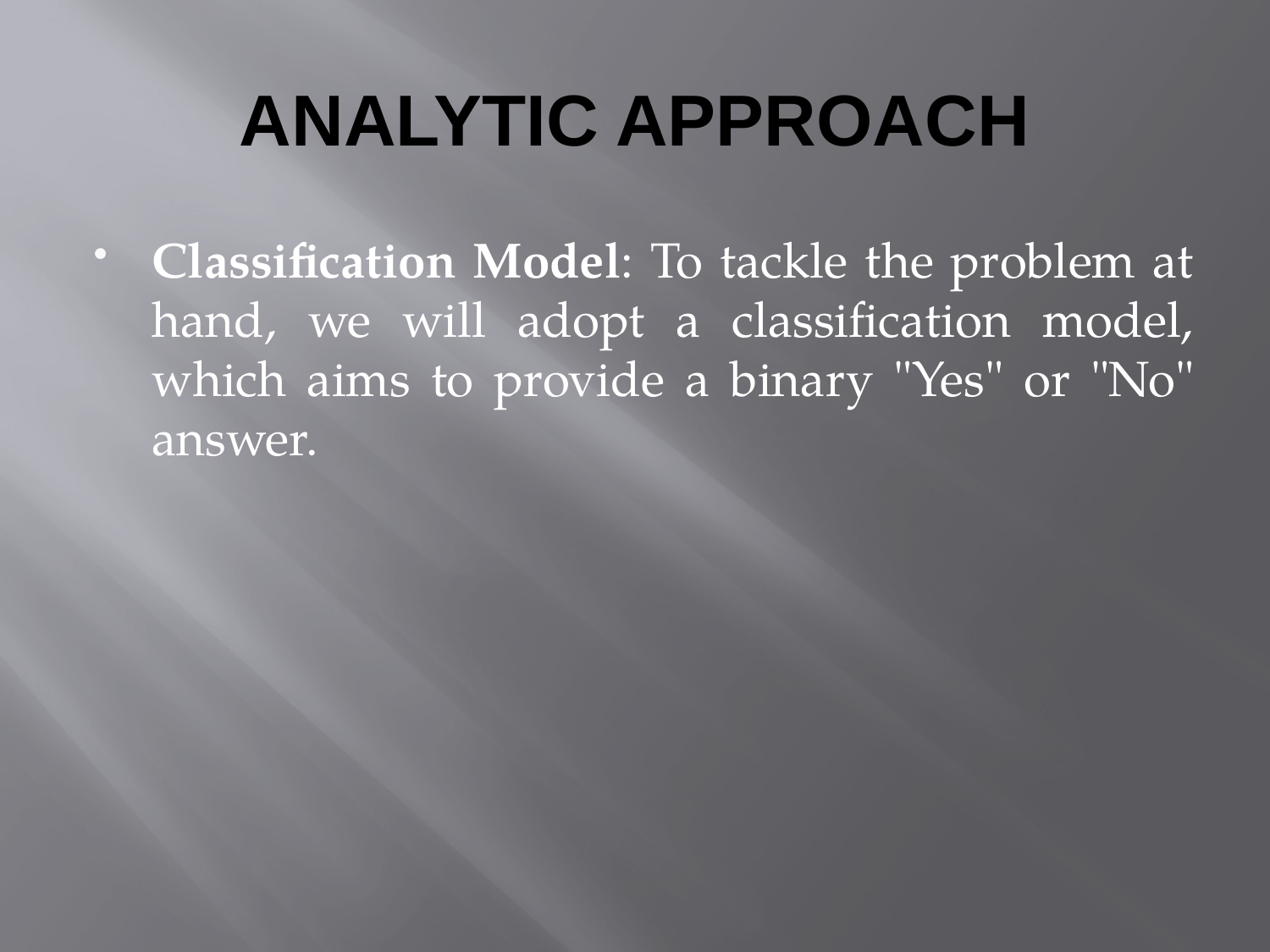

# ANALYTIC APPROACH
Classification Model: To tackle the problem at hand, we will adopt a classification model, which aims to provide a binary "Yes" or "No" answer.